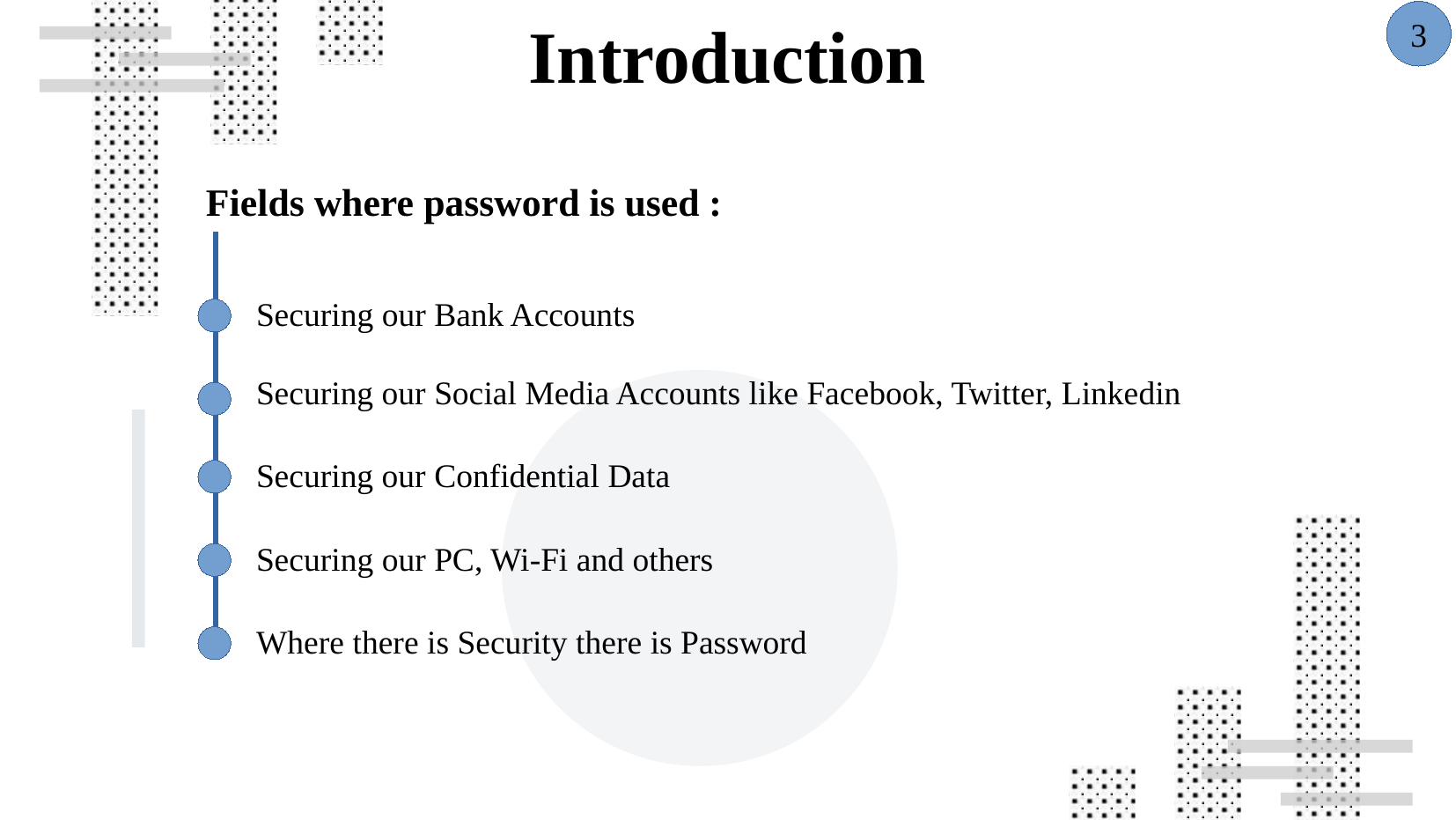

3
Introduction

Fields where password is used :

Securing our Bank Accounts

Securing our Social Media Accounts like Facebook, Twitter, Linkedin

Securing our Confidential Data

Securing our PC, Wi-Fi and others

Where there is Security there is Password